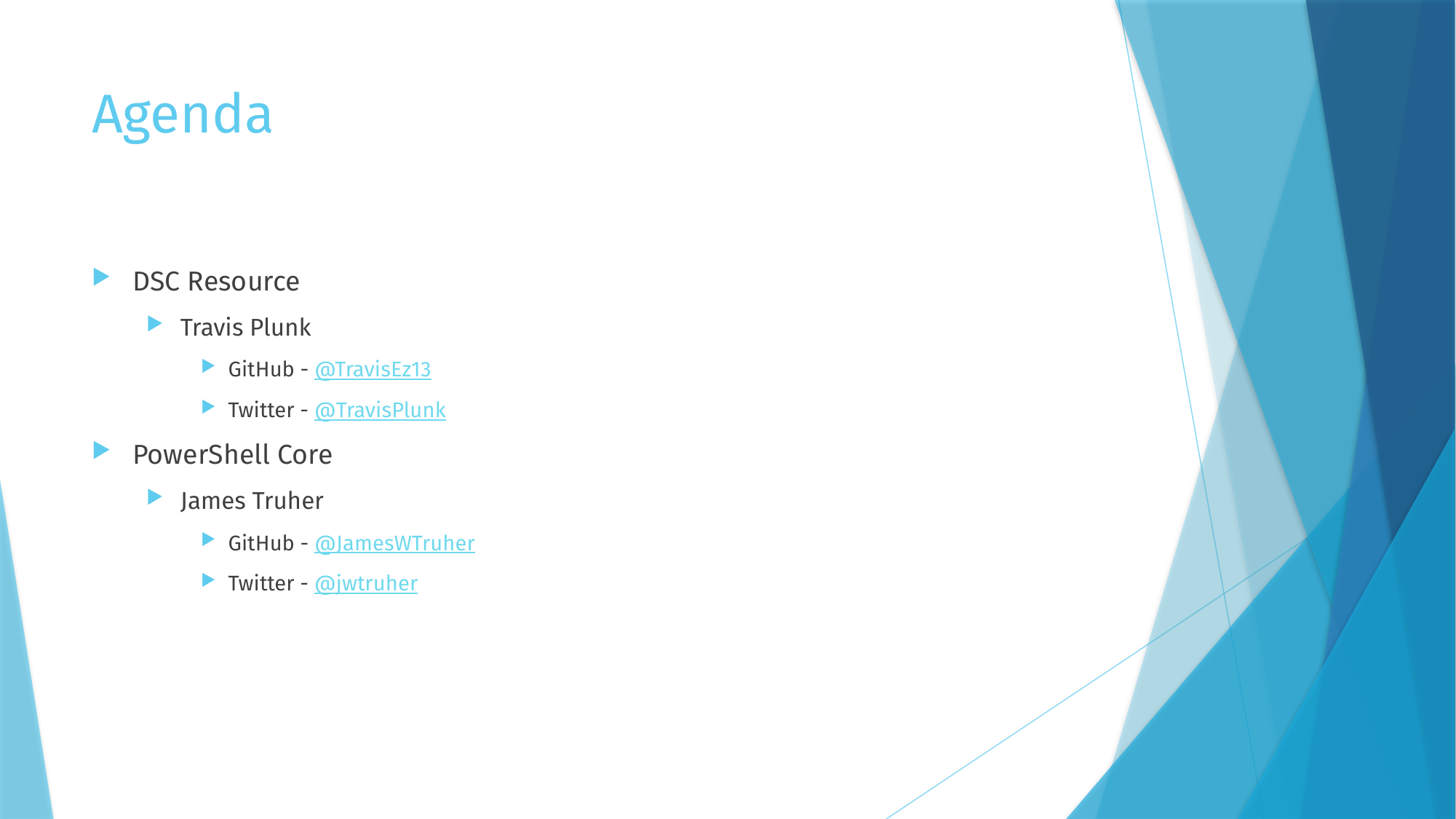

# Agenda
DSC Resource
Travis Plunk
GitHub - @TravisEz13
Twitter - @TravisPlunk
PowerShell Core
James Truher
GitHub - @JamesWTruher
Twitter - @jwtruher